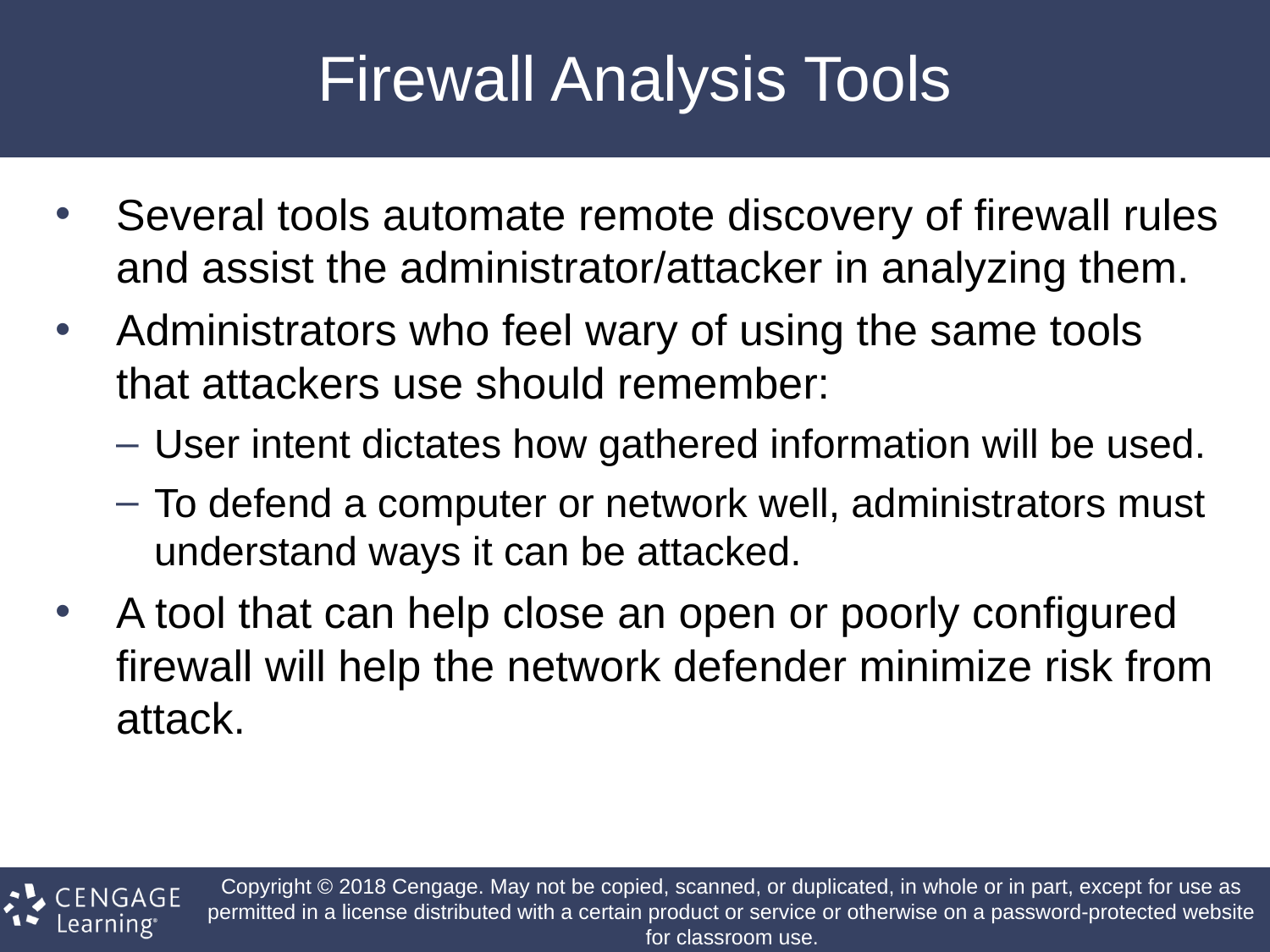

# Firewall Analysis Tools
Several tools automate remote discovery of firewall rules and assist the administrator/attacker in analyzing them.
Administrators who feel wary of using the same tools that attackers use should remember:
User intent dictates how gathered information will be used.
To defend a computer or network well, administrators must understand ways it can be attacked.
A tool that can help close an open or poorly configured firewall will help the network defender minimize risk from attack.